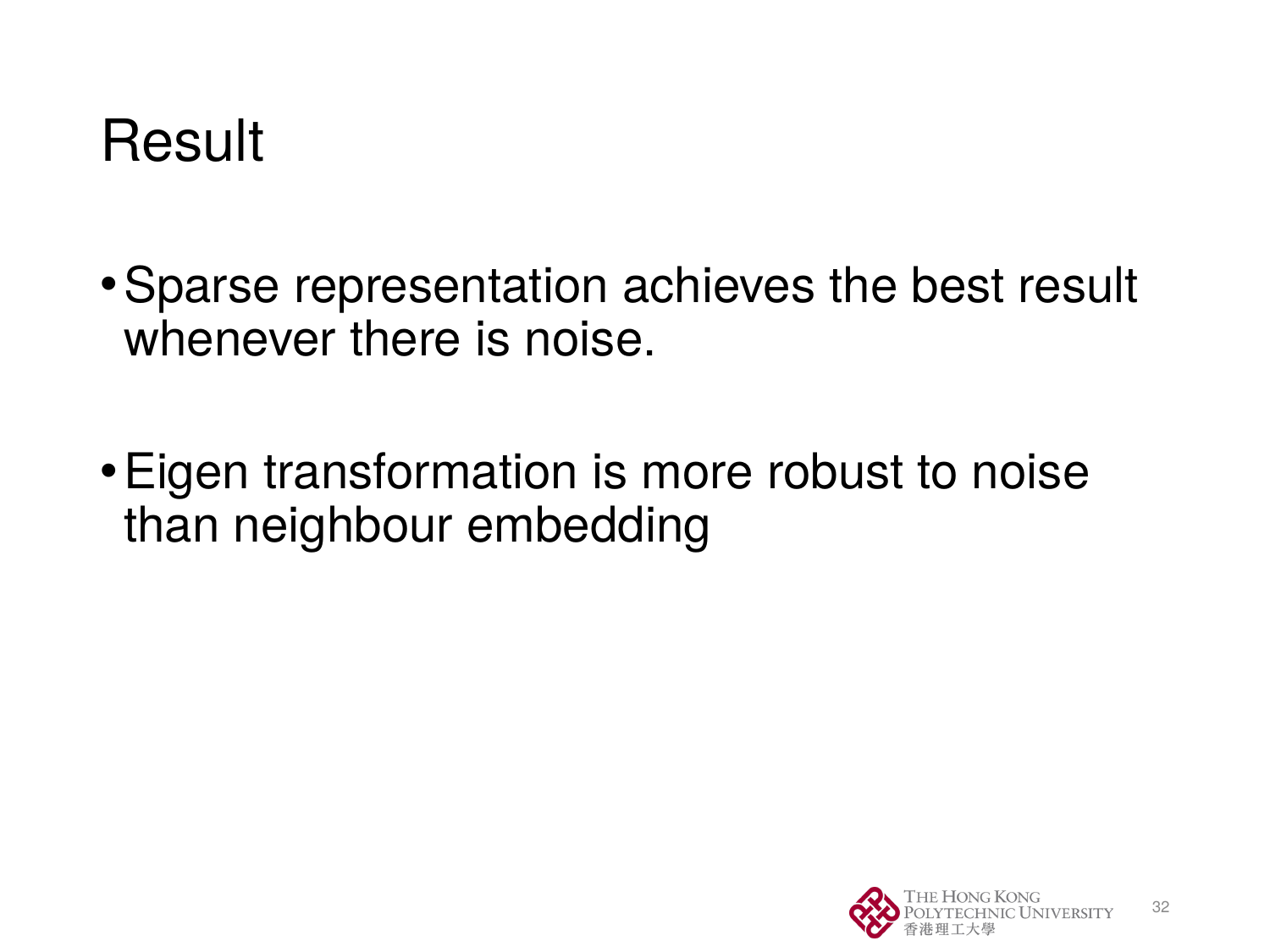

# Result
Sparse representation achieves the best result whenever there is noise.

Eigen transformation is more robust to noise than neighbour embedding

32